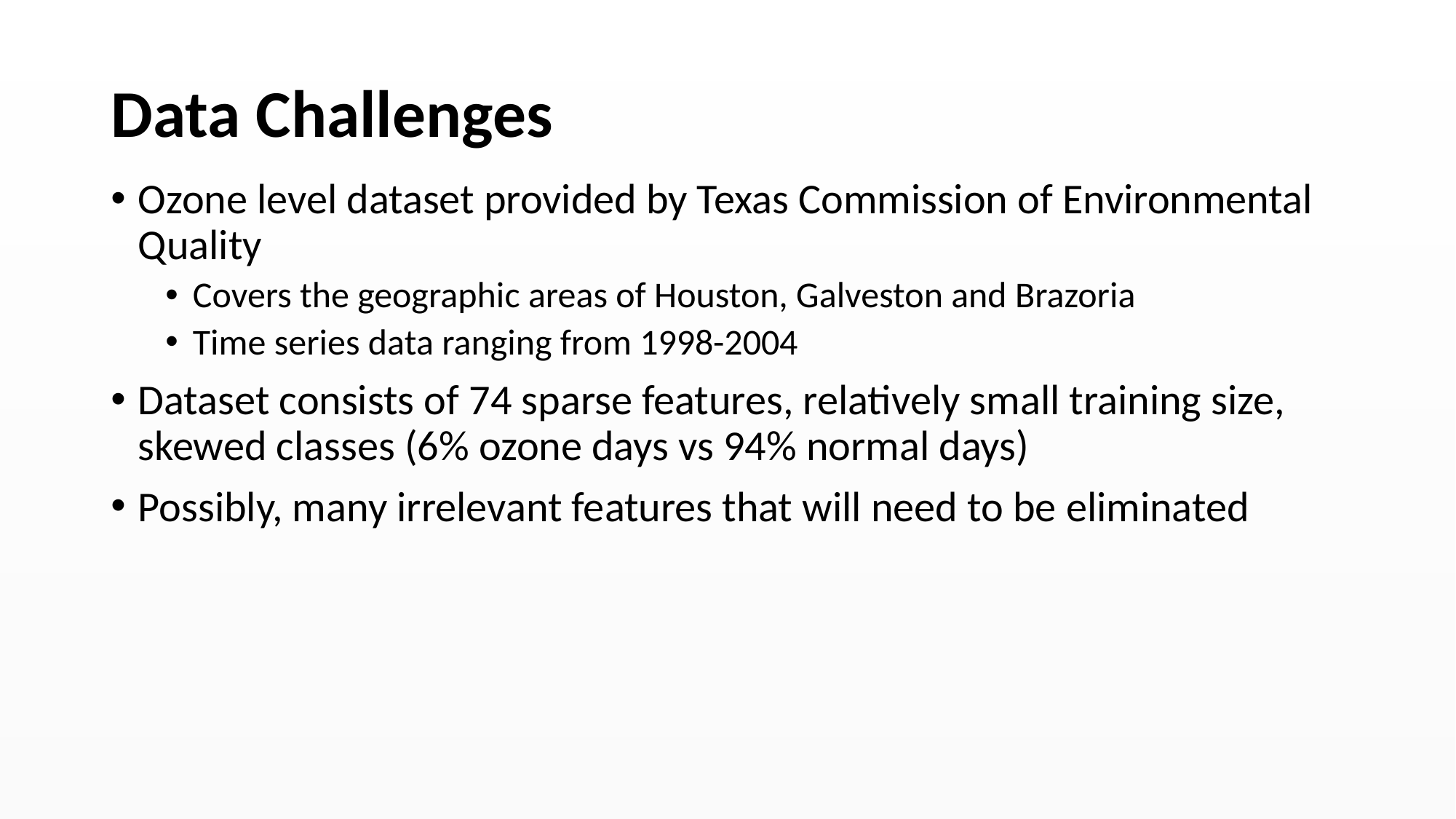

# Data Challenges
Ozone level dataset provided by Texas Commission of Environmental Quality
Covers the geographic areas of Houston, Galveston and Brazoria
Time series data ranging from 1998-2004
Dataset consists of 74 sparse features, relatively small training size, skewed classes (6% ozone days vs 94% normal days)
Possibly, many irrelevant features that will need to be eliminated